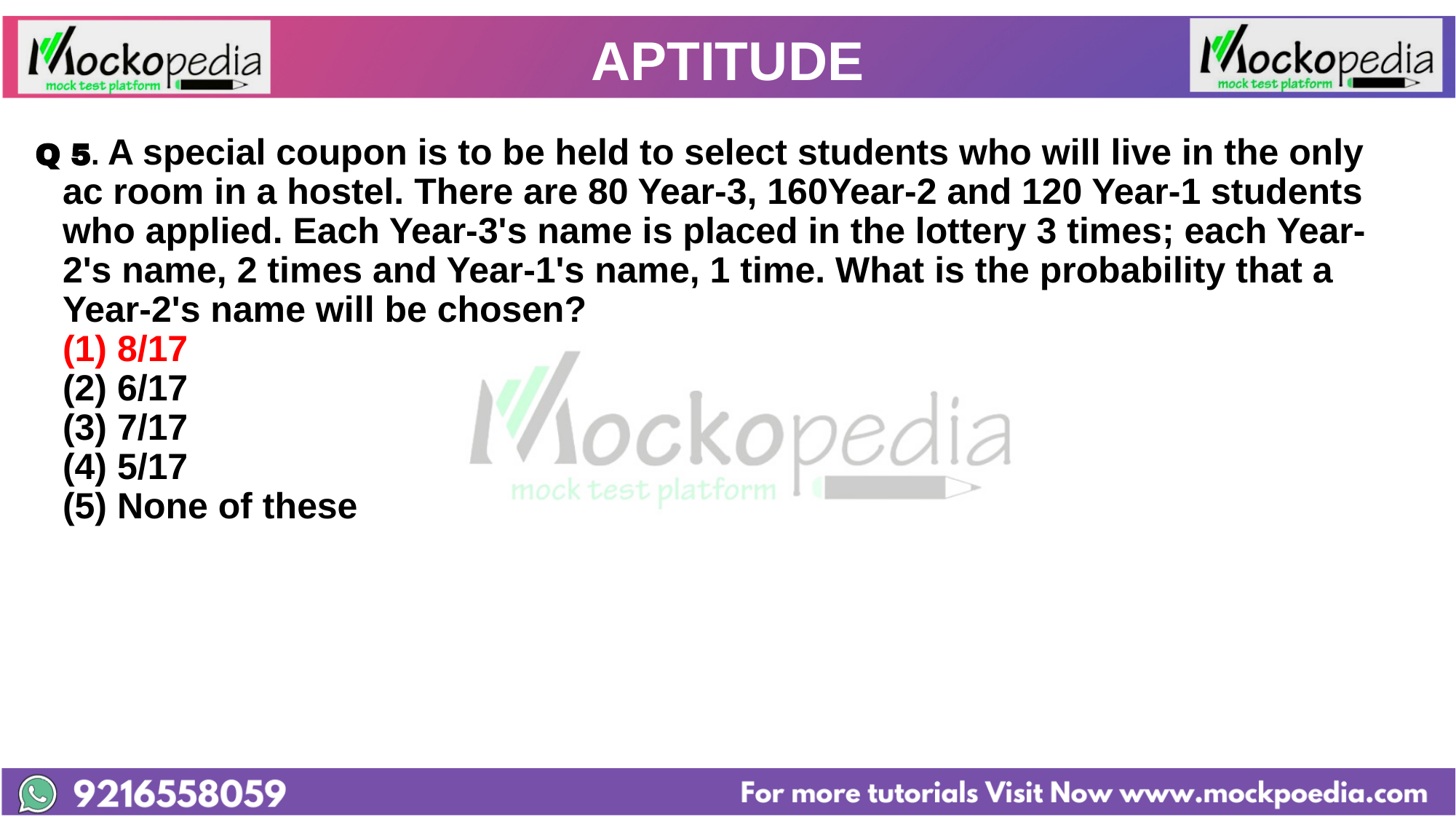

# APTITUDE
Q 5. A special coupon is to be held to select students who will live in the only ac room in a hostel. There are 80 Year-3, 160Year-2 and 120 Year-1 students who applied. Each Year-3's name is placed in the lottery 3 times; each Year-2's name, 2 times and Year-1's name, 1 time. What is the probability that a Year-2's name will be chosen?
	(1) 8/17
	(2) 6/17
	(3) 7/17
	(4) 5/17
	(5) None of these